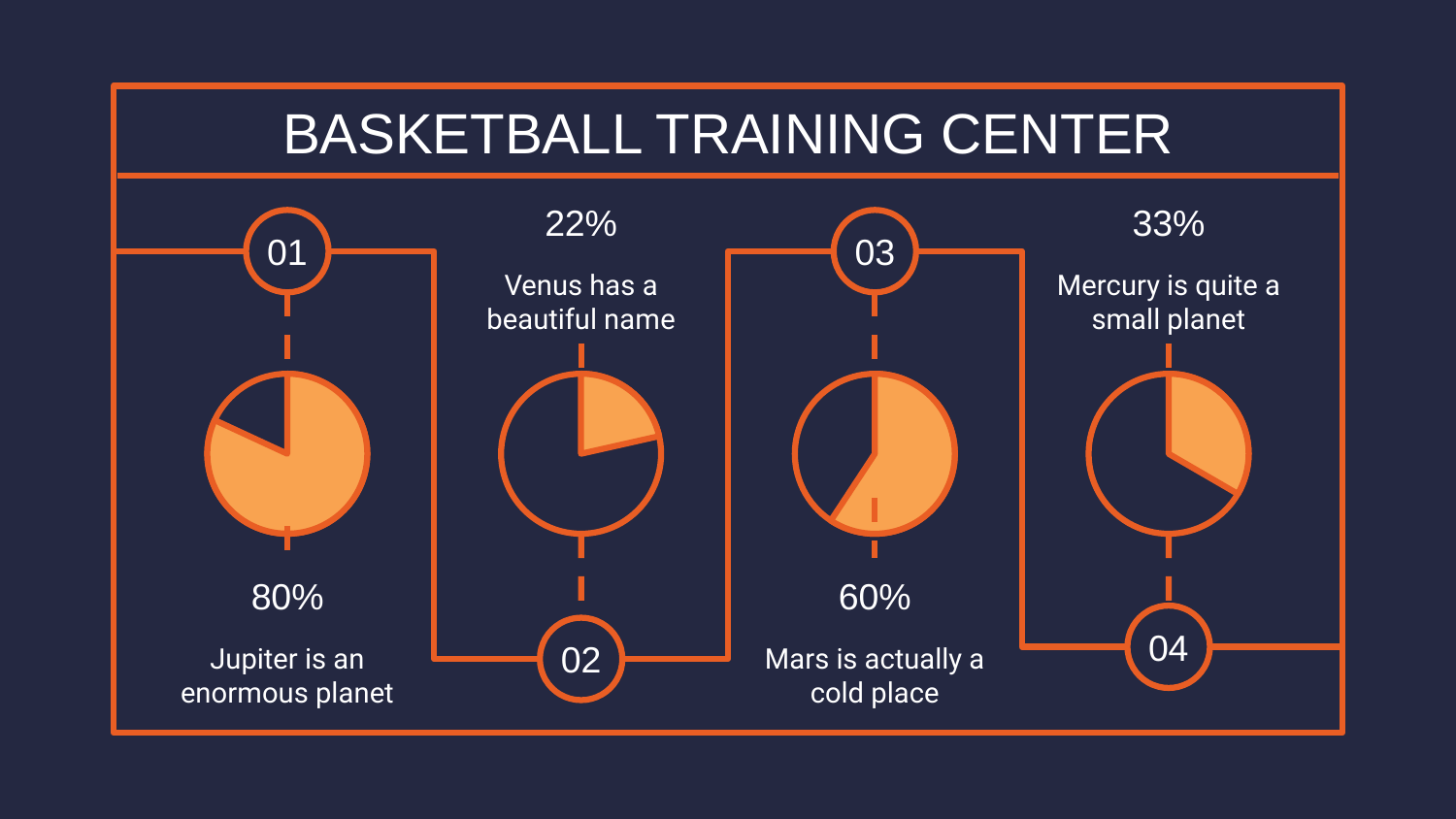

# BASKETBALL TRAINING CENTER
22%
Venus has a beautiful name
33%
Mercury is quite a small planet
01
03

80%
Jupiter is an enormous planet
60%
Mars is actually a cold place
04
02